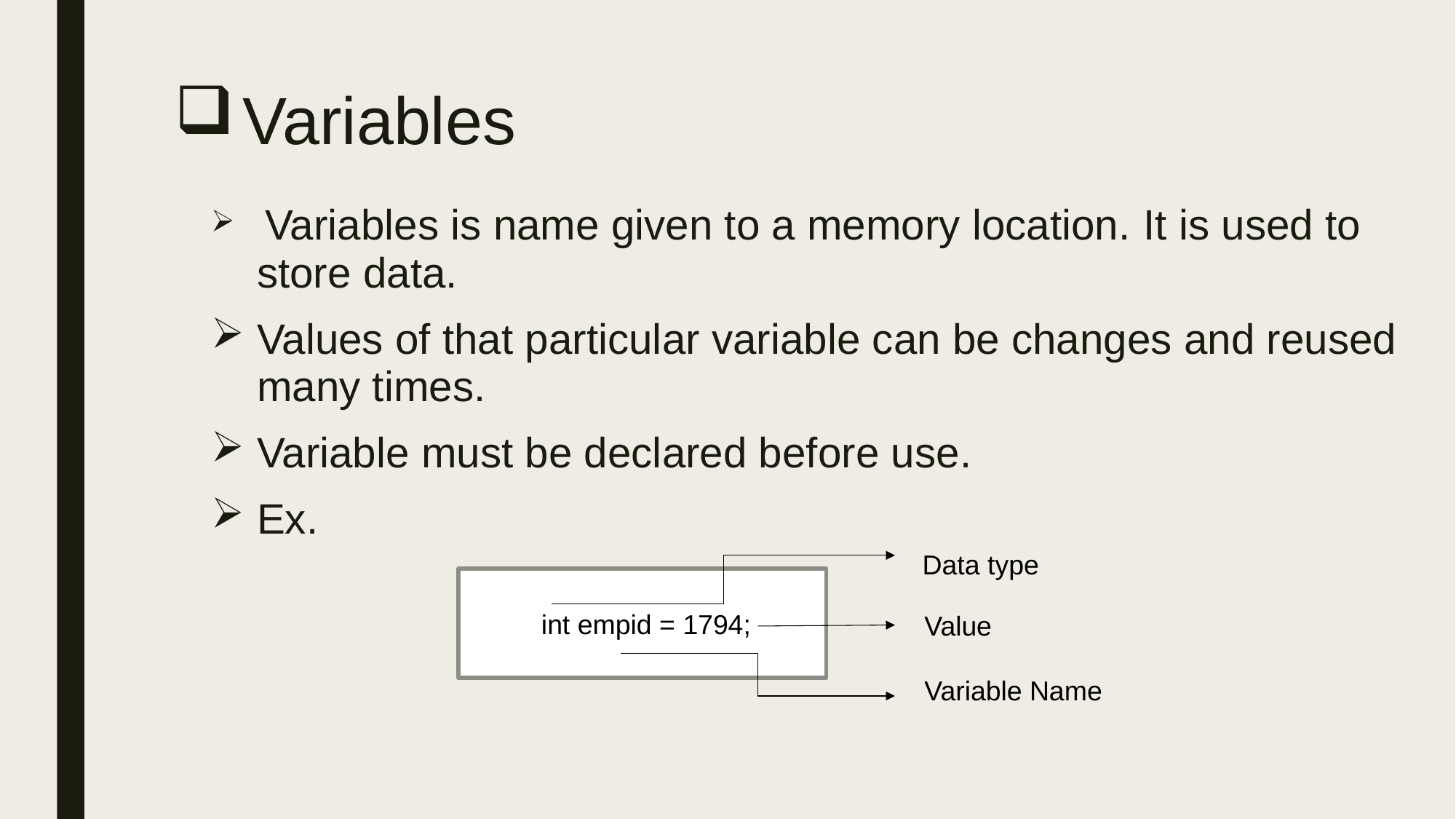

# Variables

 Variables is name given to a memory location. It is used to store data.
Values of that particular variable can be changes and reused many times.
Variable must be declared before use.
Ex.

Data type

 int empid = 1794;

Value
Variable Name